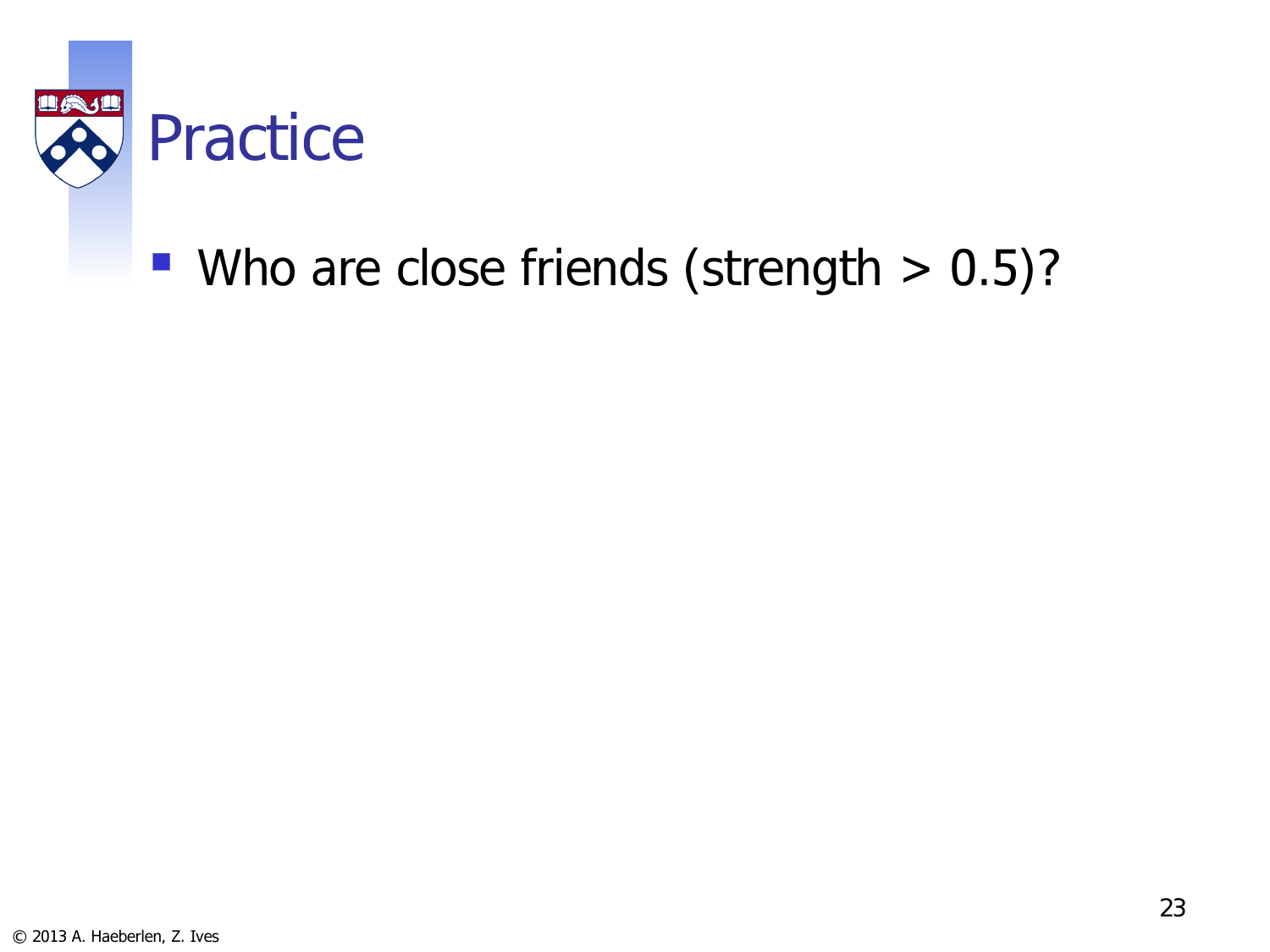

# Practice
Who are close friends (strength > 0.5)?
23